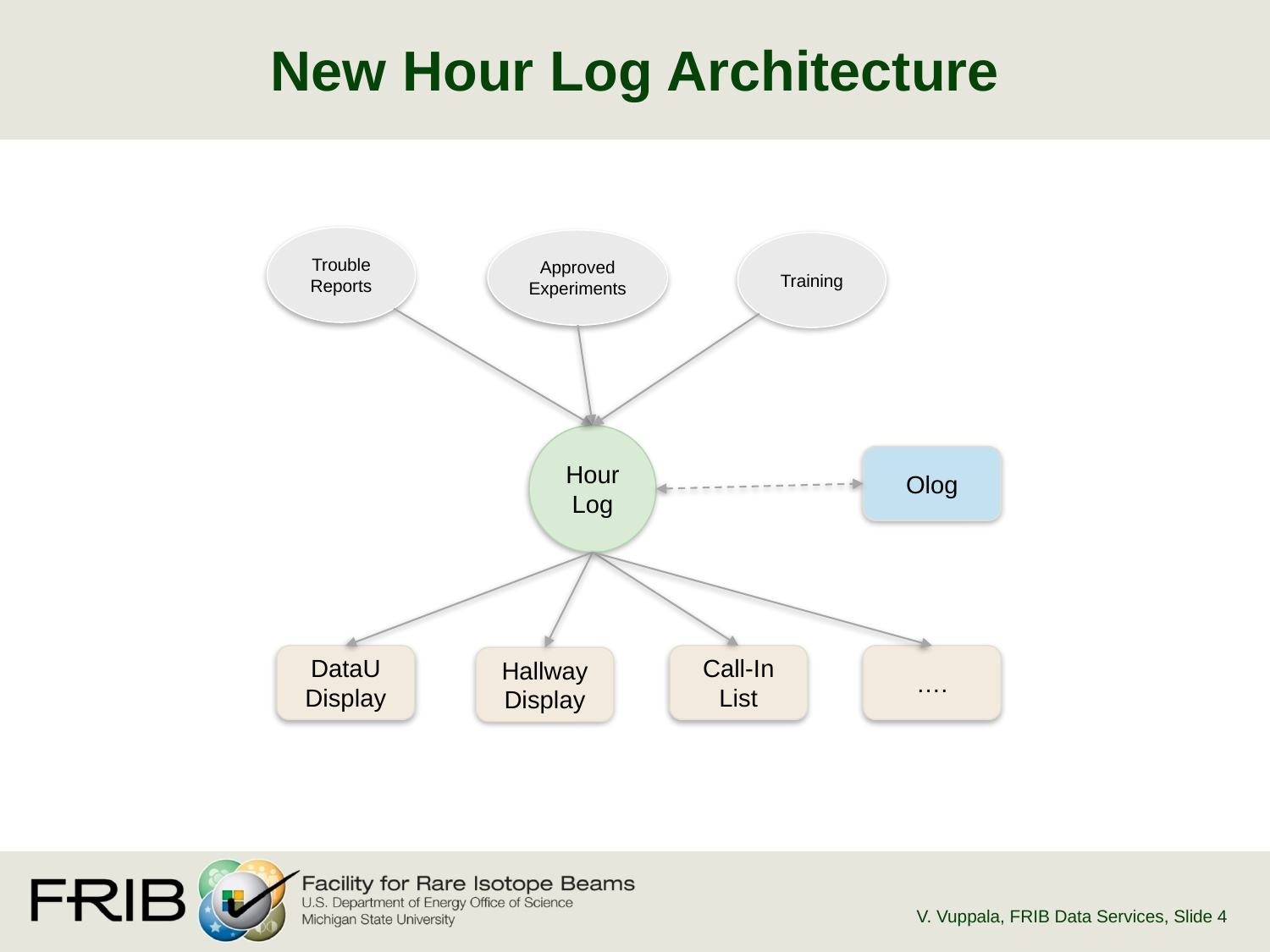

# New Hour Log Architecture
Trouble Reports
Approved Experiments
Training
Hour Log
Olog
DataU Display
Call-In List
….
Hallway Display
V. Vuppala, FRIB Data Services
, Slide 4